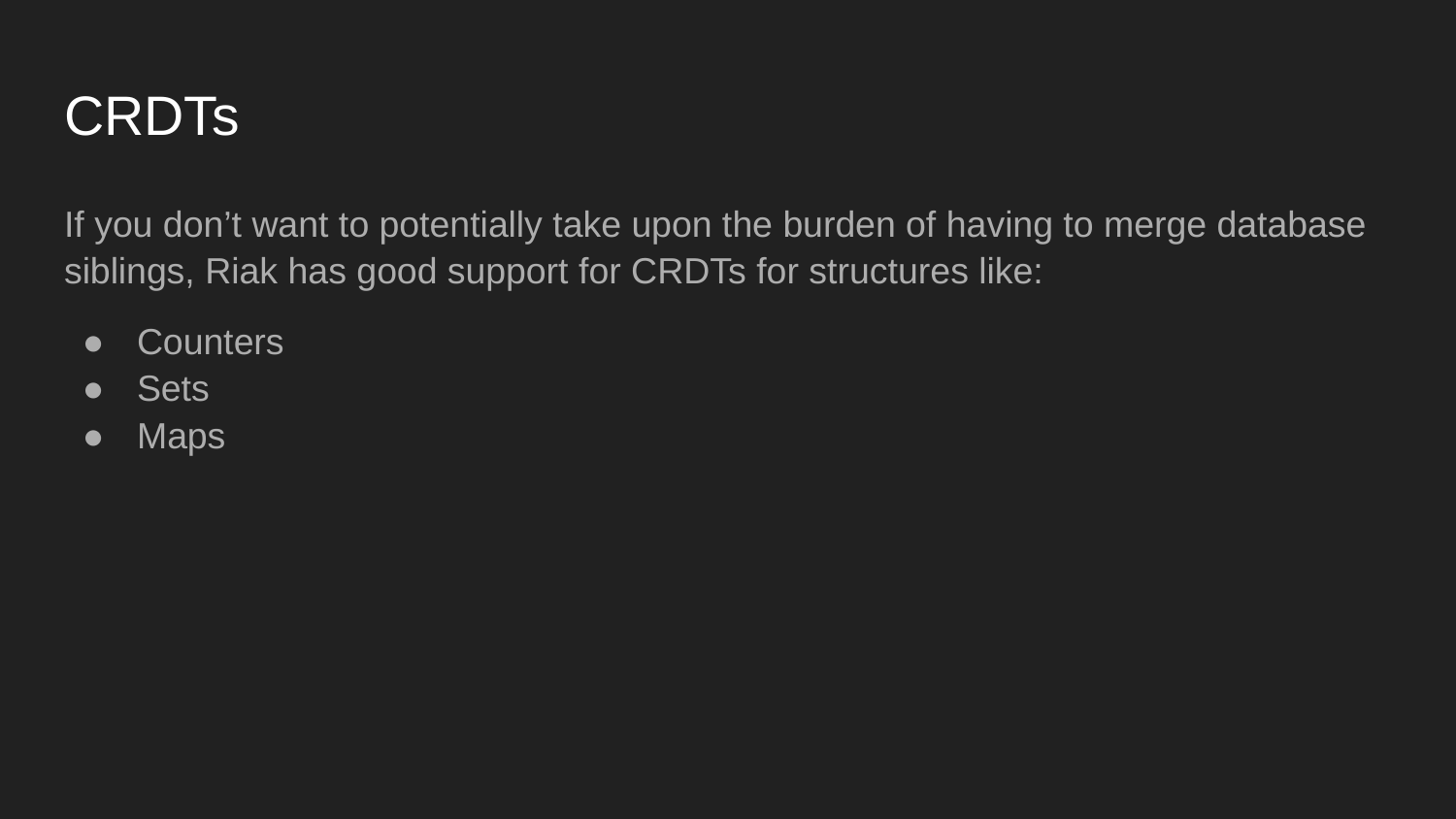

# CRDTs
If you don’t want to potentially take upon the burden of having to merge database siblings, Riak has good support for CRDTs for structures like:
Counters
Sets
Maps